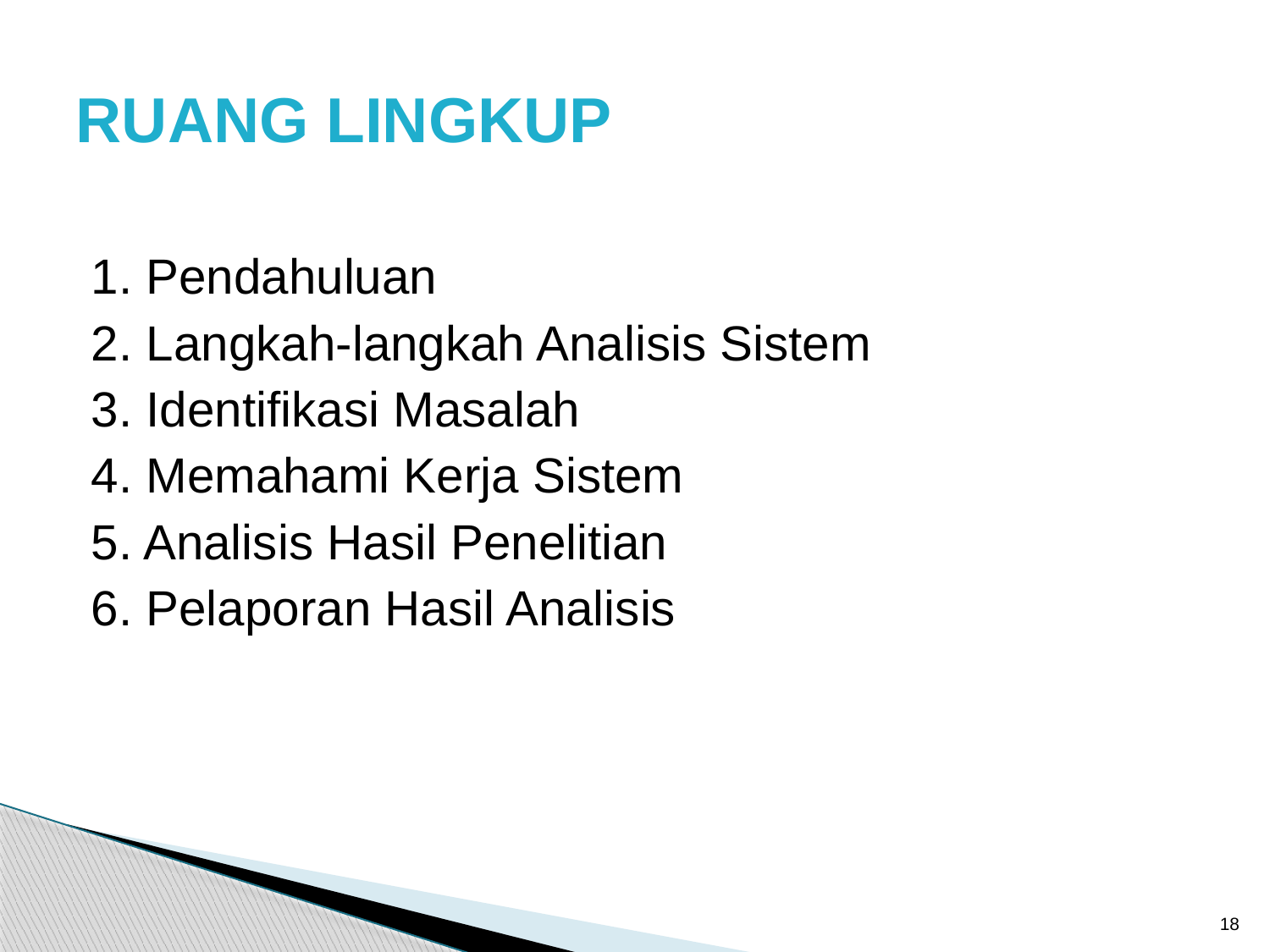

# RUANG LINGKUP
1. Pendahuluan
2. Langkah-langkah Analisis Sistem
3. Identifikasi Masalah
4. Memahami Kerja Sistem
5. Analisis Hasil Penelitian
6. Pelaporan Hasil Analisis

18